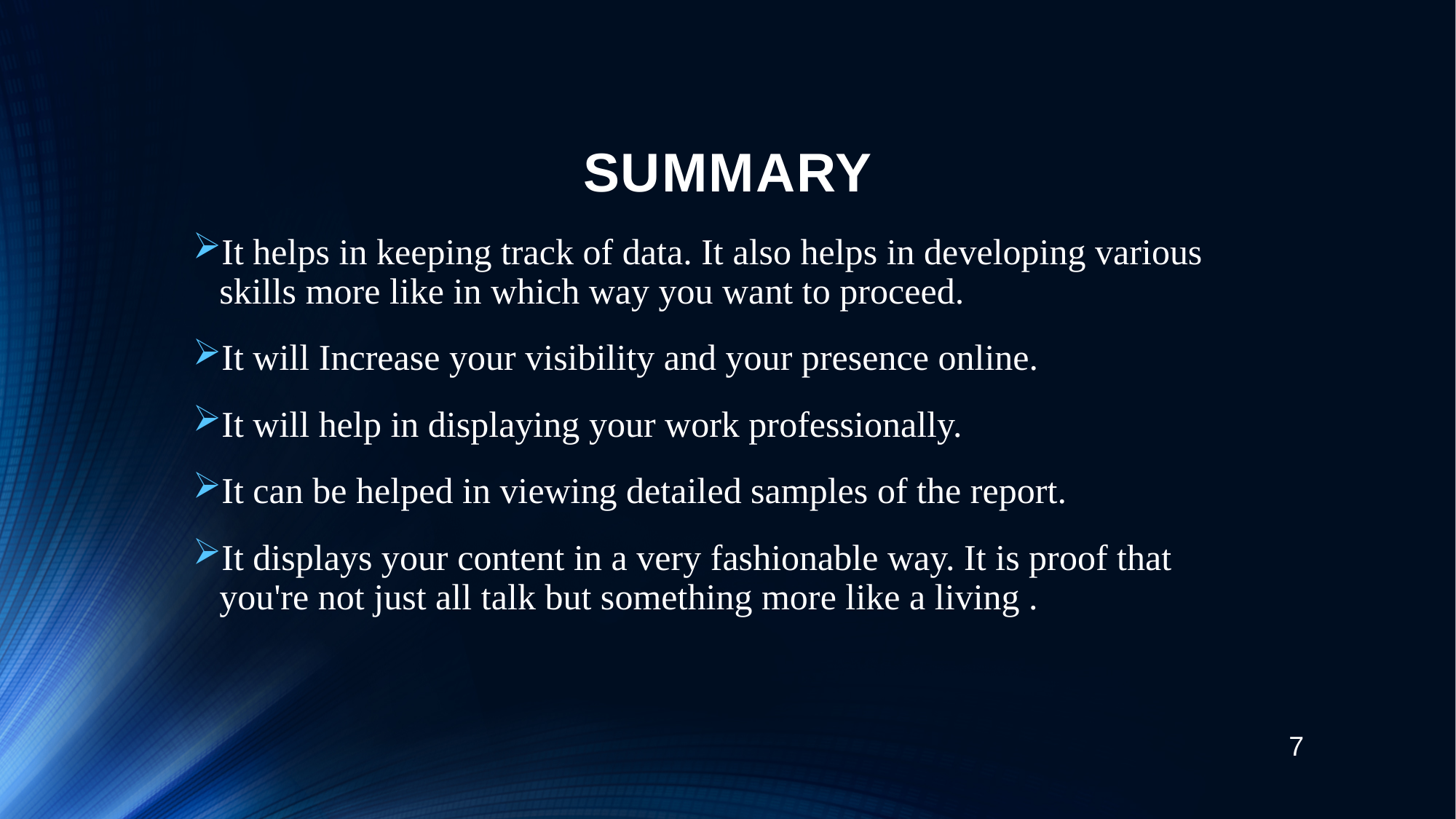

# SUMMARY
It helps in keeping track of data. It also helps in developing various skills more like in which way you want to proceed.
It will Increase your visibility and your presence online.
It will help in displaying your work professionally.
It can be helped in viewing detailed samples of the report.
It displays your content in a very fashionable way. It is proof that you're not just all talk but something more like a living .
7